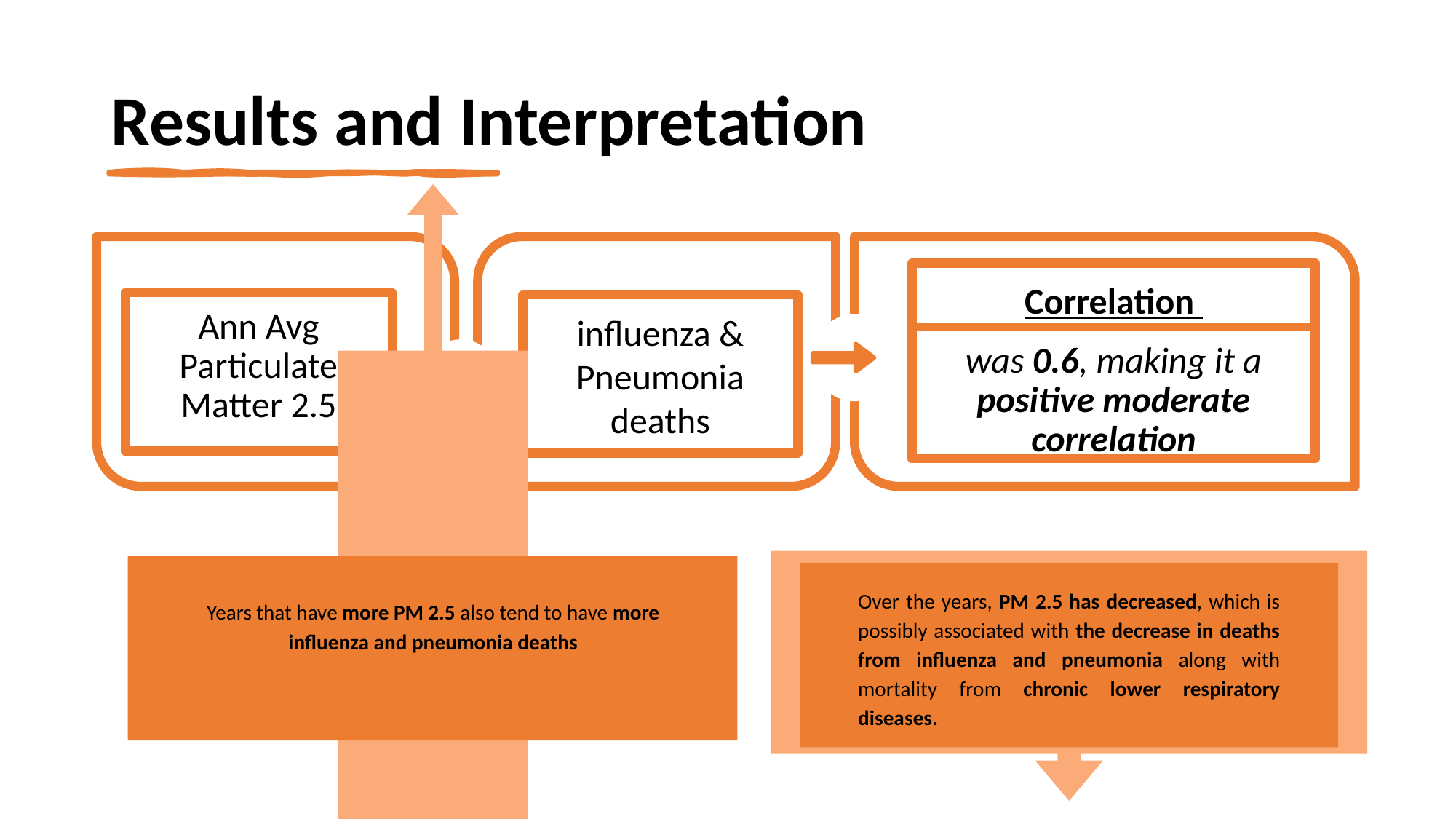

# Results and Interpretation

influenza & Pneumonia deaths

Ann Avg Particulate Matter 2.5

Correlation
was 0.6, making it a positive moderate correlation

Years that have more PM 2.5 also tend to have more influenza and pneumonia deaths

Over the years, PM 2.5 has decreased, which is possibly associated with the decrease in deaths from influenza and pneumonia along with mortality from chronic lower respiratory diseases.